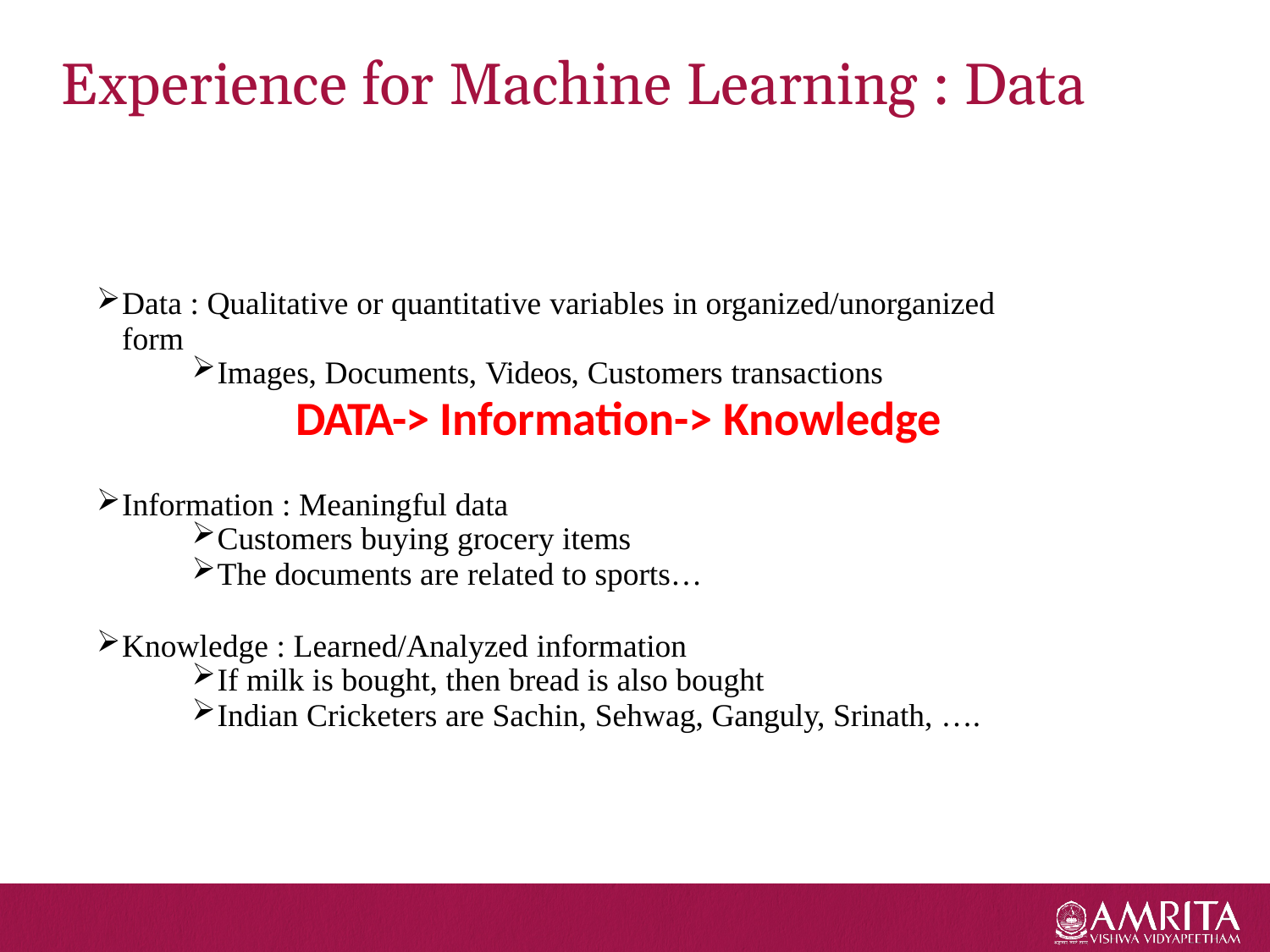

# Experience for Machine Learning : Data
Data : Qualitative or quantitative variables in organized/unorganized form
Images, Documents, Videos, Customers transactions
DATA-> Information-> Knowledge
Information : Meaningful data
Customers buying grocery items
The documents are related to sports…

Knowledge : Learned/Analyzed information
If milk is bought, then bread is also bought
Indian Cricketers are Sachin, Sehwag, Ganguly, Srinath, ….